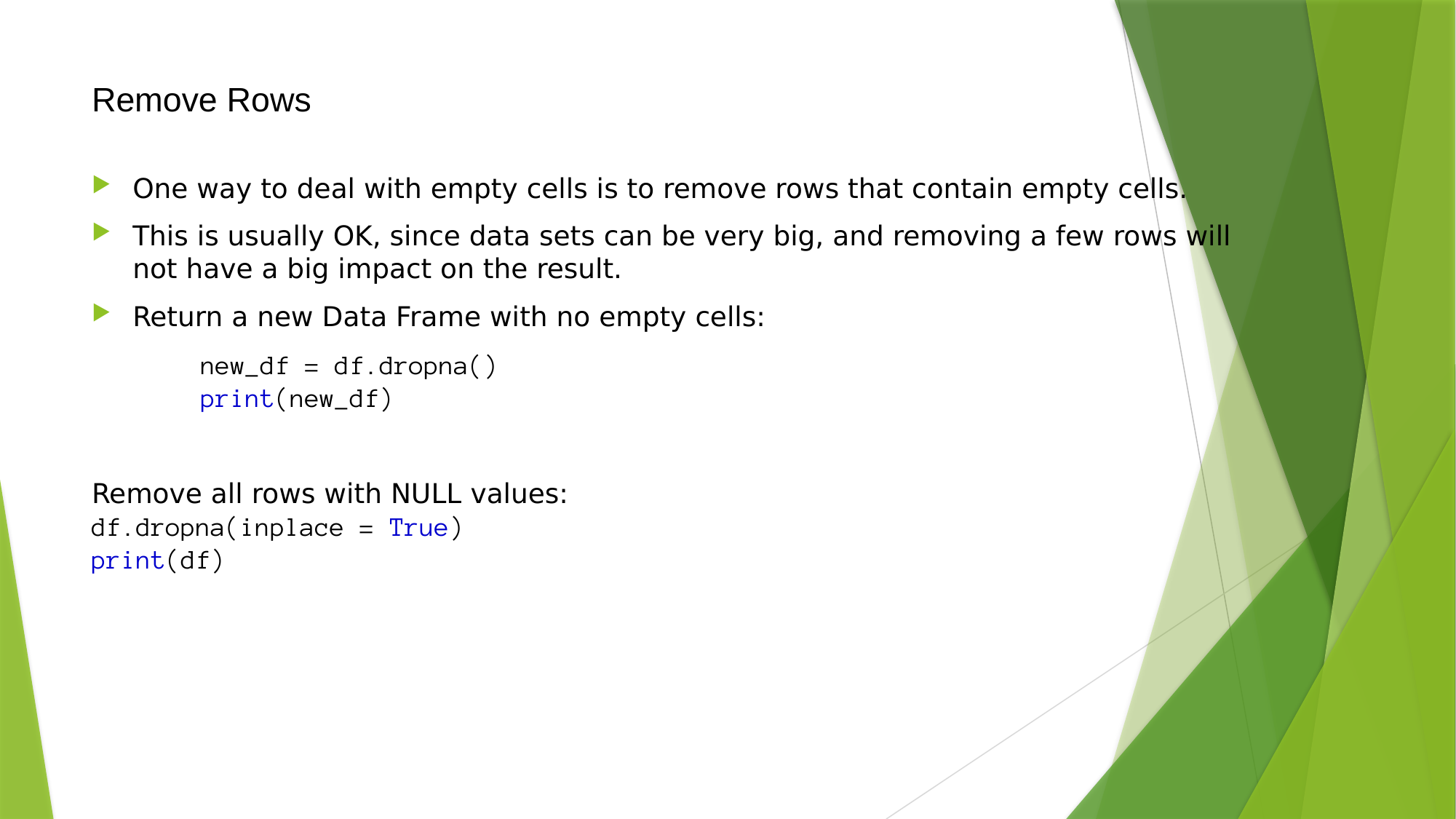

# Remove Rows
One way to deal with empty cells is to remove rows that contain empty cells.
This is usually OK, since data sets can be very big, and removing a few rows will not have a big impact on the result.
Return a new Data Frame with no empty cells:
	new_df = df.dropna()
	print(new_df)

Remove all rows with NULL values:
df.dropna(inplace = True)
print(df)